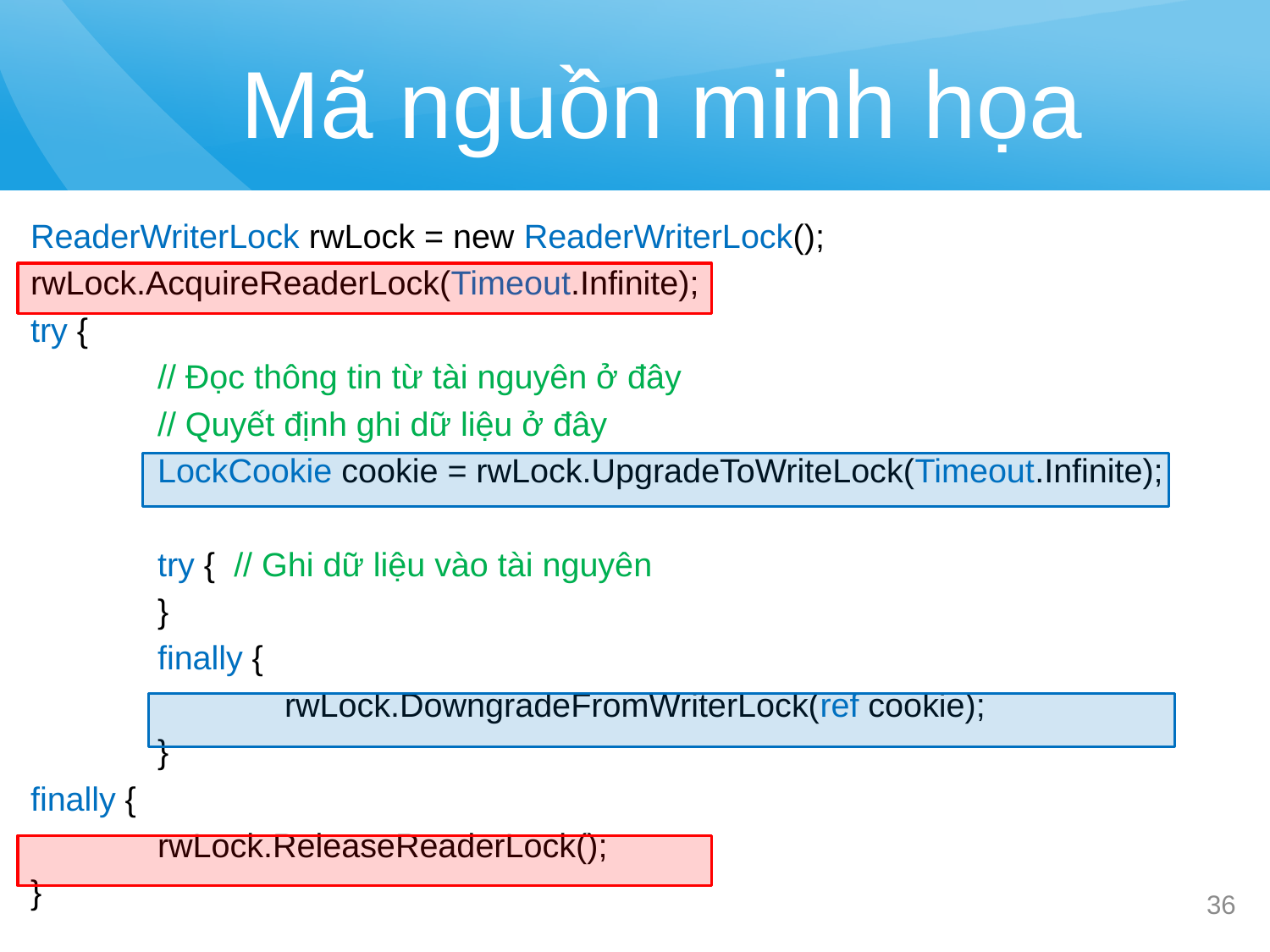

# Mã nguồn minh họa
ReaderWriterLock rwLock = new ReaderWriterLock();
rwLock.AcquireReaderLock(Timeout.Infinite);
try {
	// Đọc thông tin từ tài nguyên ở đây
	// Quyết định ghi dữ liệu ở đây
	LockCookie cookie = rwLock.UpgradeToWriteLock(Timeout.Infinite);

	try {  // Ghi dữ liệu vào tài nguyên
	}
	finally {
		rwLock.DowngradeFromWriterLock(ref cookie);
	}
finally {
	rwLock.ReleaseReaderLock();
}

36